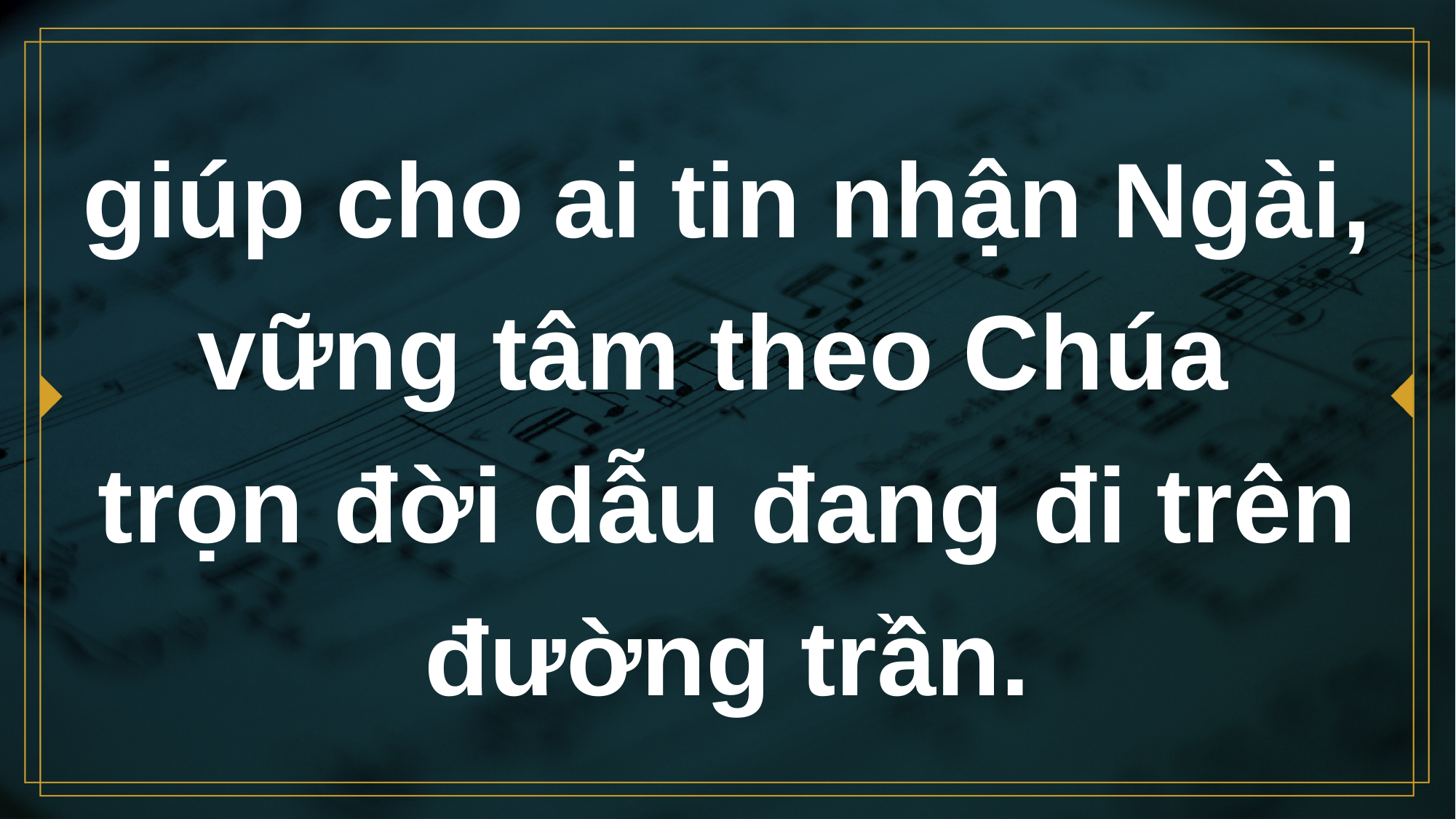

# giúp cho ai tin nhận Ngài, vững tâm theo Chúa trọn đời dẫu đang đi trên đường trần.